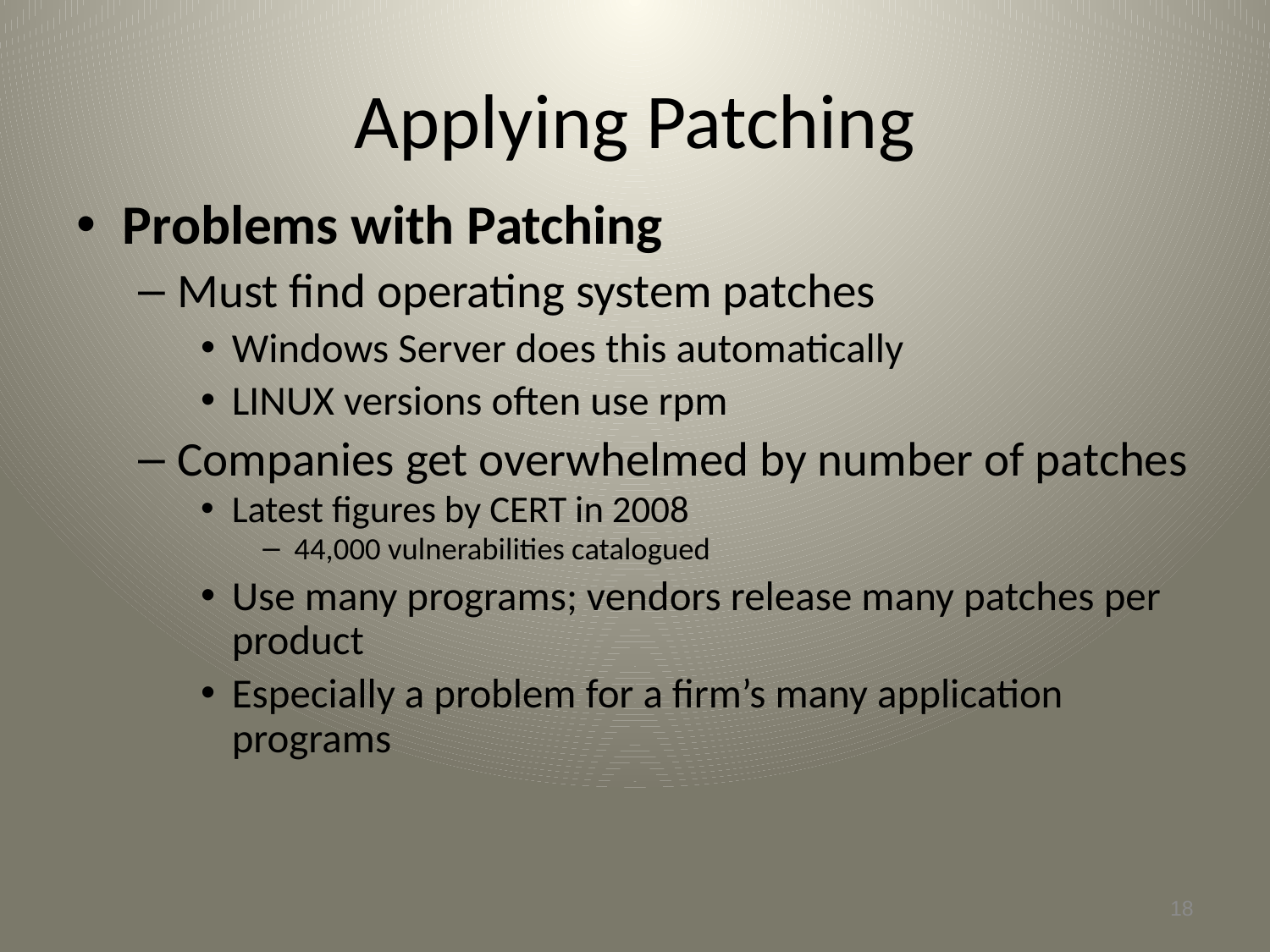

# Applying Patching
Problems with Patching
Must find operating system patches
Windows Server does this automatically
LINUX versions often use rpm
Companies get overwhelmed by number of patches
Latest figures by CERT in 2008
44,000 vulnerabilities catalogued
Use many programs; vendors release many patches per product
Especially a problem for a firm’s many application programs
18